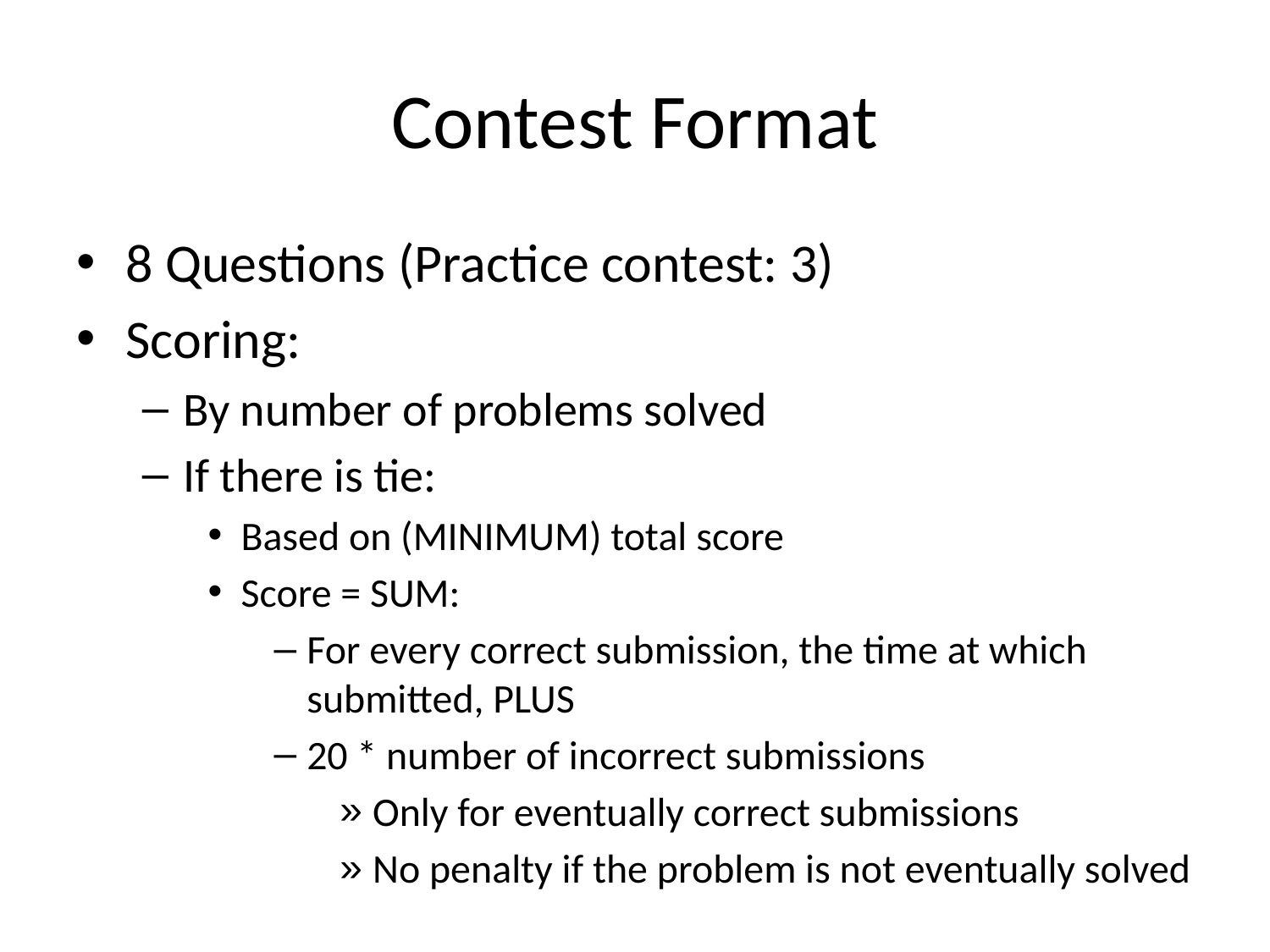

# Contest Format
8 Questions (Practice contest: 3)
Scoring:
By number of problems solved
If there is tie:
Based on (MINIMUM) total score
Score = SUM:
For every correct submission, the time at which submitted, PLUS
20 * number of incorrect submissions
Only for eventually correct submissions
No penalty if the problem is not eventually solved